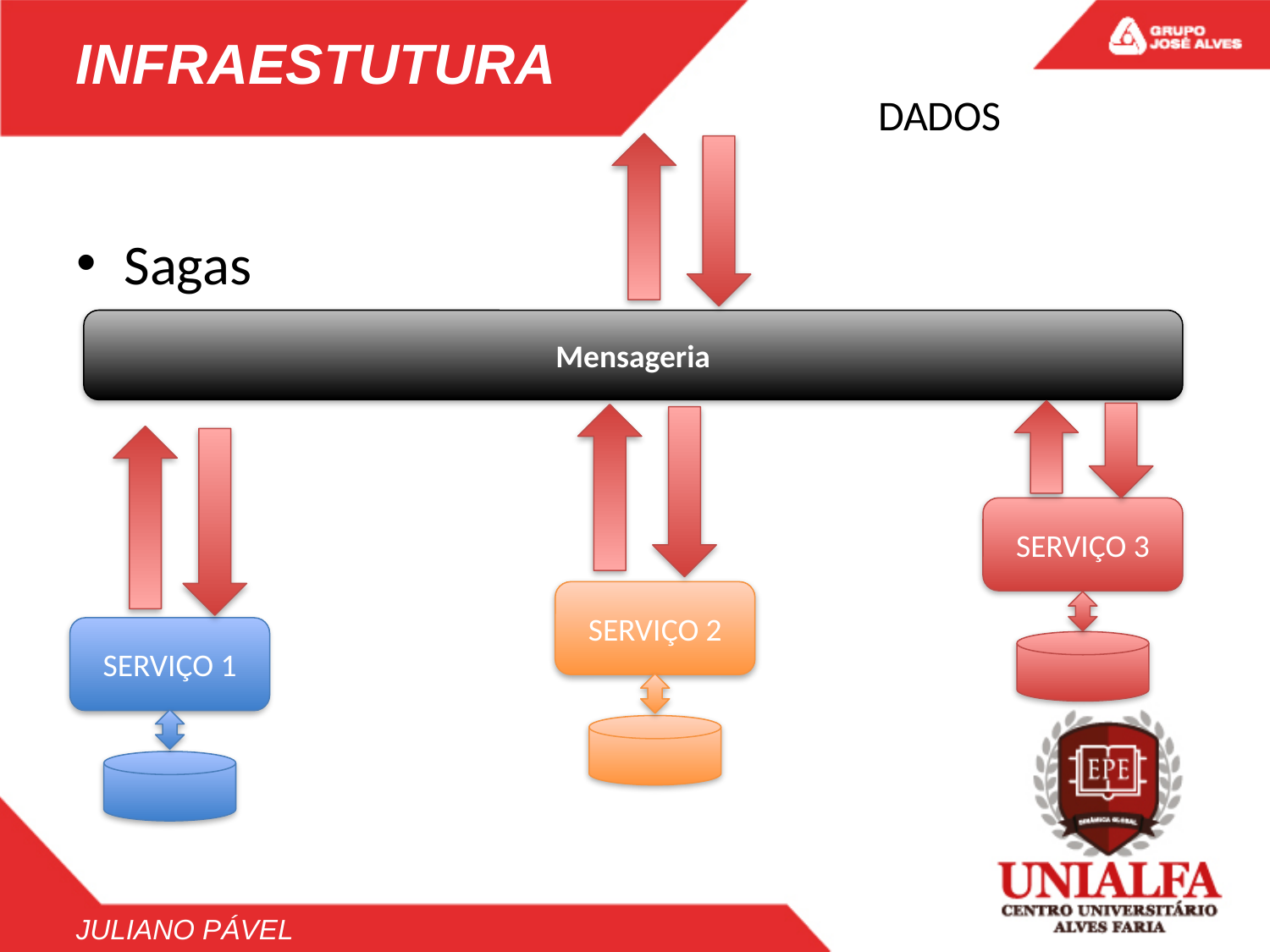

INFRAESTUTURA
# DADOS

Sagas

Mensageria

SERVIÇO 3

SERVIÇO 2

SERVIÇO 1

JULIANO PÁVEL